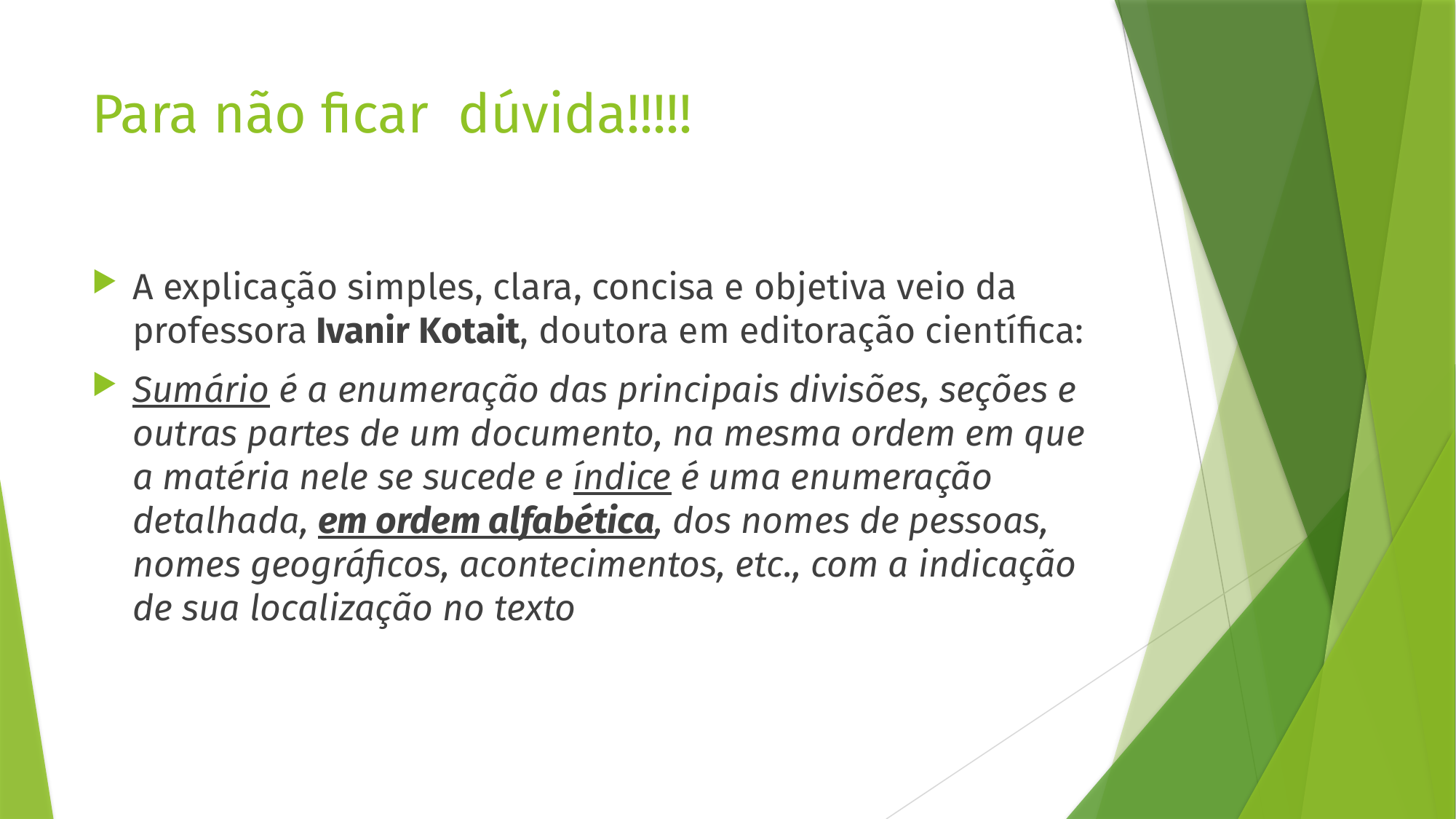

# Para não ficar  dúvida!!!!!
A explicação simples, clara, concisa e objetiva veio da professora Ivanir Kotait, doutora em editoração científica:
Sumário é a enumeração das principais divisões, seções e outras partes de um documento, na mesma ordem em que a matéria nele se sucede e índice é uma enumeração detalhada, em ordem alfabética, dos nomes de pessoas, nomes geográficos, acontecimentos, etc., com a indicação de sua localização no texto